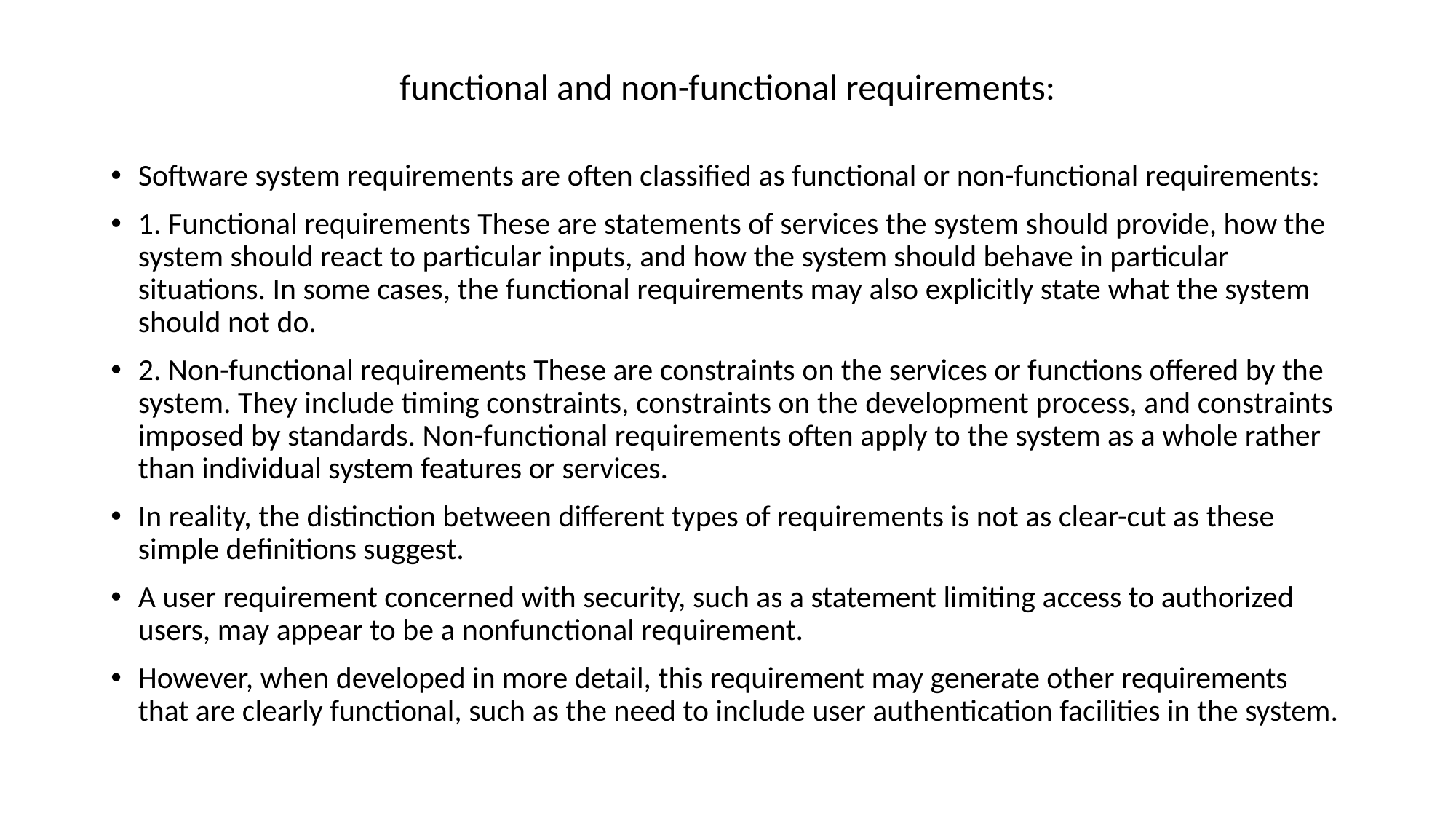

# functional and non-functional requirements:
Software system requirements are often classified as functional or non-functional requirements:
1. Functional requirements These are statements of services the system should provide, how the system should react to particular inputs, and how the system should behave in particular situations. In some cases, the functional requirements may also explicitly state what the system should not do.
2. Non-functional requirements These are constraints on the services or functions offered by the system. They include timing constraints, constraints on the development process, and constraints imposed by standards. Non-functional requirements often apply to the system as a whole rather than individual system features or services.
In reality, the distinction between different types of requirements is not as clear-cut as these simple definitions suggest.
A user requirement concerned with security, such as a statement limiting access to authorized users, may appear to be a nonfunctional requirement.
However, when developed in more detail, this requirement may generate other requirements that are clearly functional, such as the need to include user authentication facilities in the system.